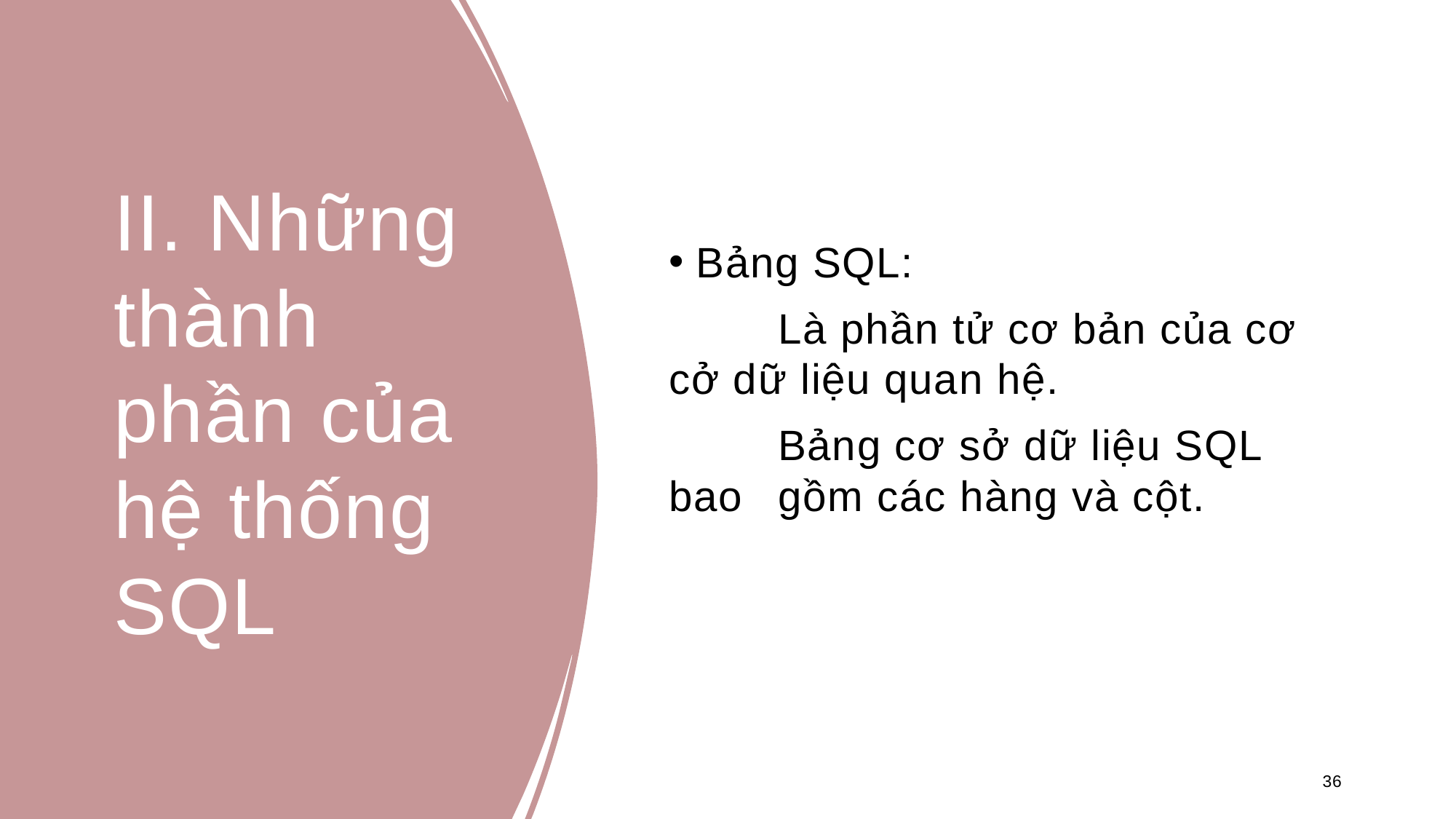

# II. Những thành phần của hệ thống SQL
Bảng SQL:
	Là phần tử cơ bản của cơ 	cở dữ liệu quan hệ.
	Bảng cơ sở dữ liệu SQL bao 	gồm các hàng và cột.

36